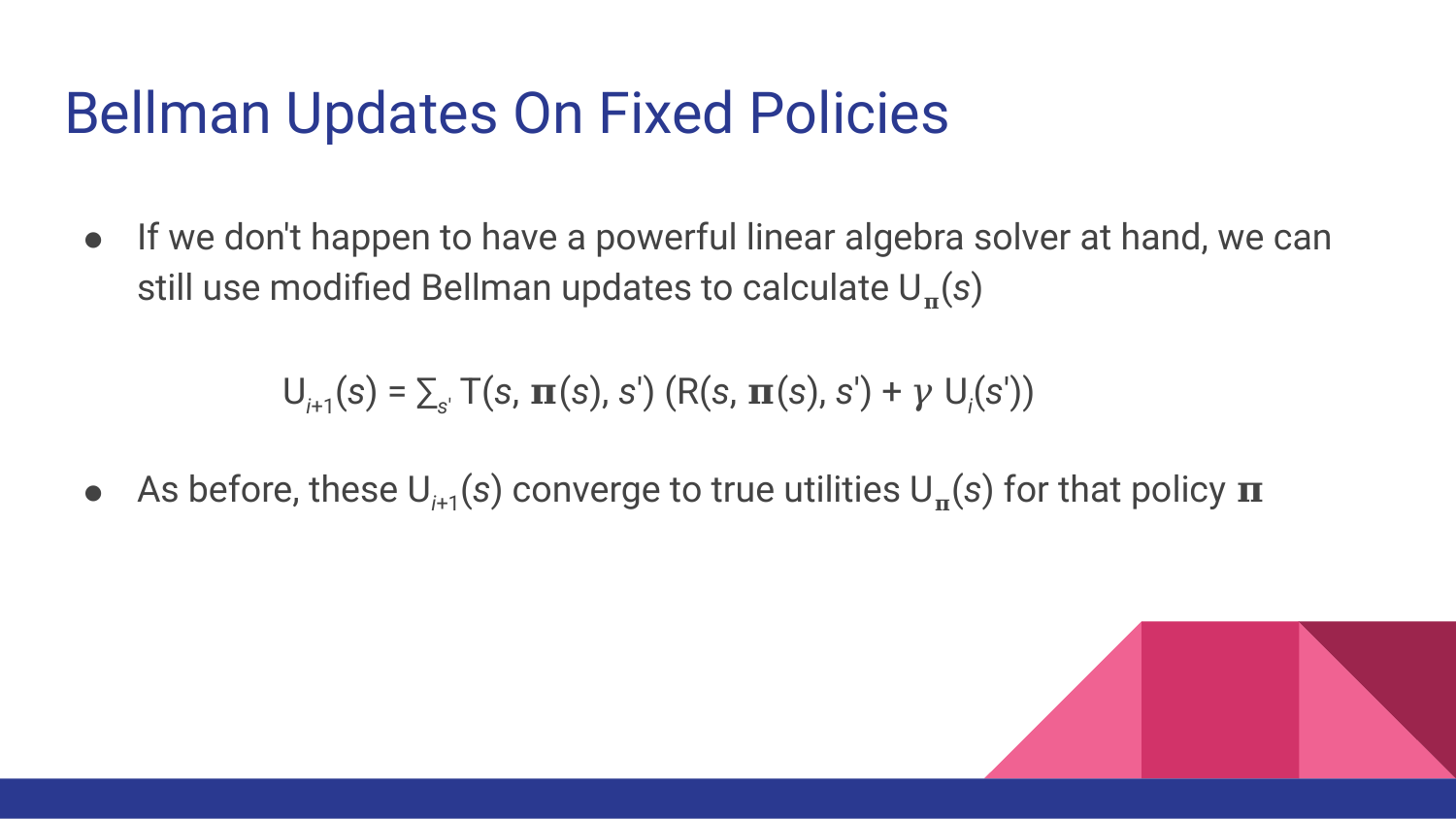

# Bellman Updates On Fixed Policies
If we don't happen to have a powerful linear algebra solver at hand, we can still use modified Bellman updates to calculate U𝛑(s)
	Ui+1(s) = ∑s' T(s, 𝛑(s), s') (R(s, 𝛑(s), s') + 𝛾 Ui(s'))
As before, these Ui+1(s) converge to true utilities U𝛑(s) for that policy 𝛑